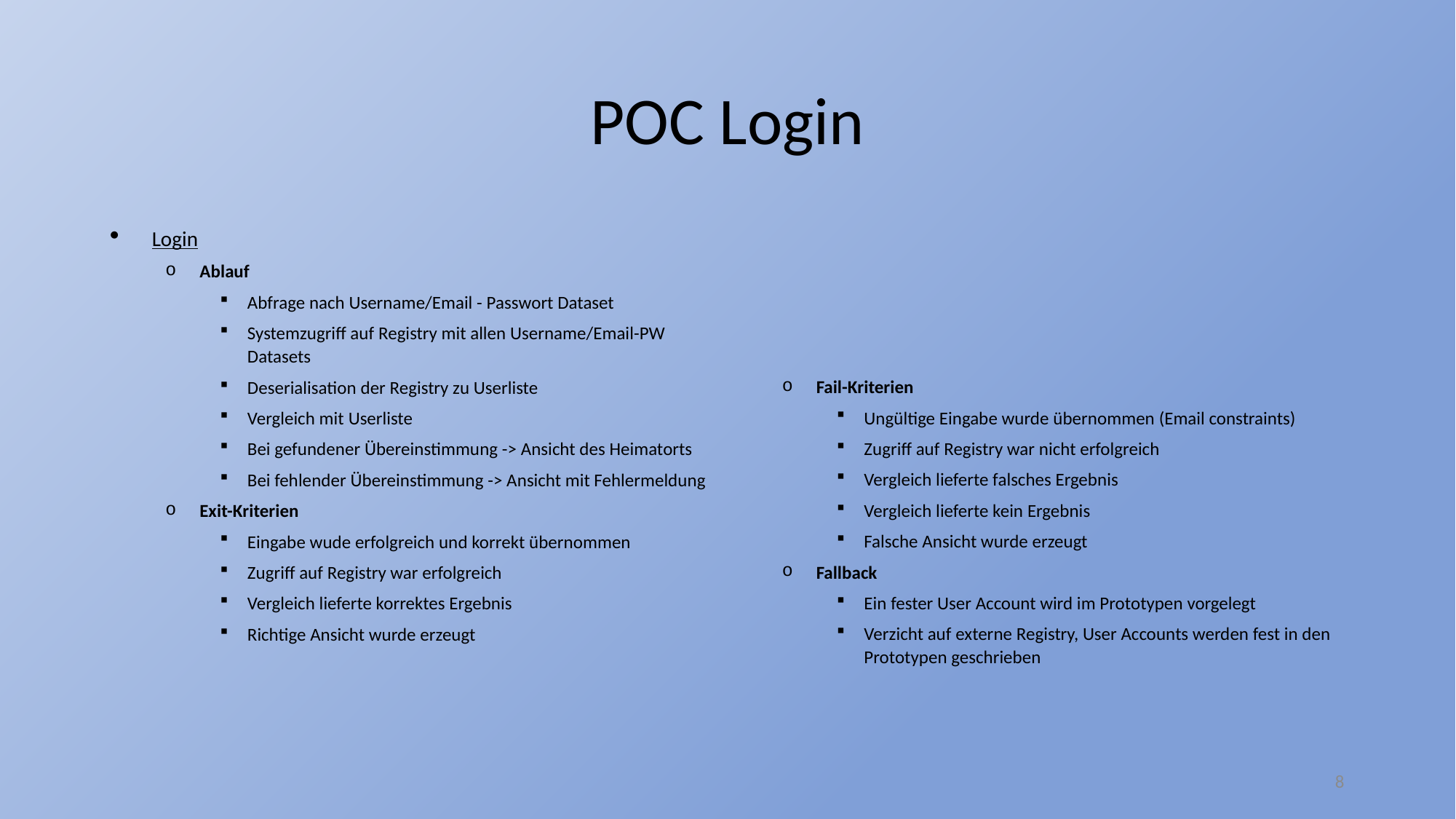

# POC Login
Login
Ablauf
Abfrage nach Username/Email - Passwort Dataset
Systemzugriff auf Registry mit allen Username/Email-PW Datasets
Deserialisation der Registry zu Userliste
Vergleich mit Userliste
Bei gefundener Übereinstimmung -> Ansicht des Heimatorts
Bei fehlender Übereinstimmung -> Ansicht mit Fehlermeldung
Exit-Kriterien
Eingabe wude erfolgreich und korrekt übernommen
Zugriff auf Registry war erfolgreich
Vergleich lieferte korrektes Ergebnis
Richtige Ansicht wurde erzeugt

Fail-Kriterien
Ungültige Eingabe wurde übernommen (Email constraints)
Zugriff auf Registry war nicht erfolgreich
Vergleich lieferte falsches Ergebnis
Vergleich lieferte kein Ergebnis
Falsche Ansicht wurde erzeugt
Fallback
Ein fester User Account wird im Prototypen vorgelegt
Verzicht auf externe Registry, User Accounts werden fest in den Prototypen geschrieben

8